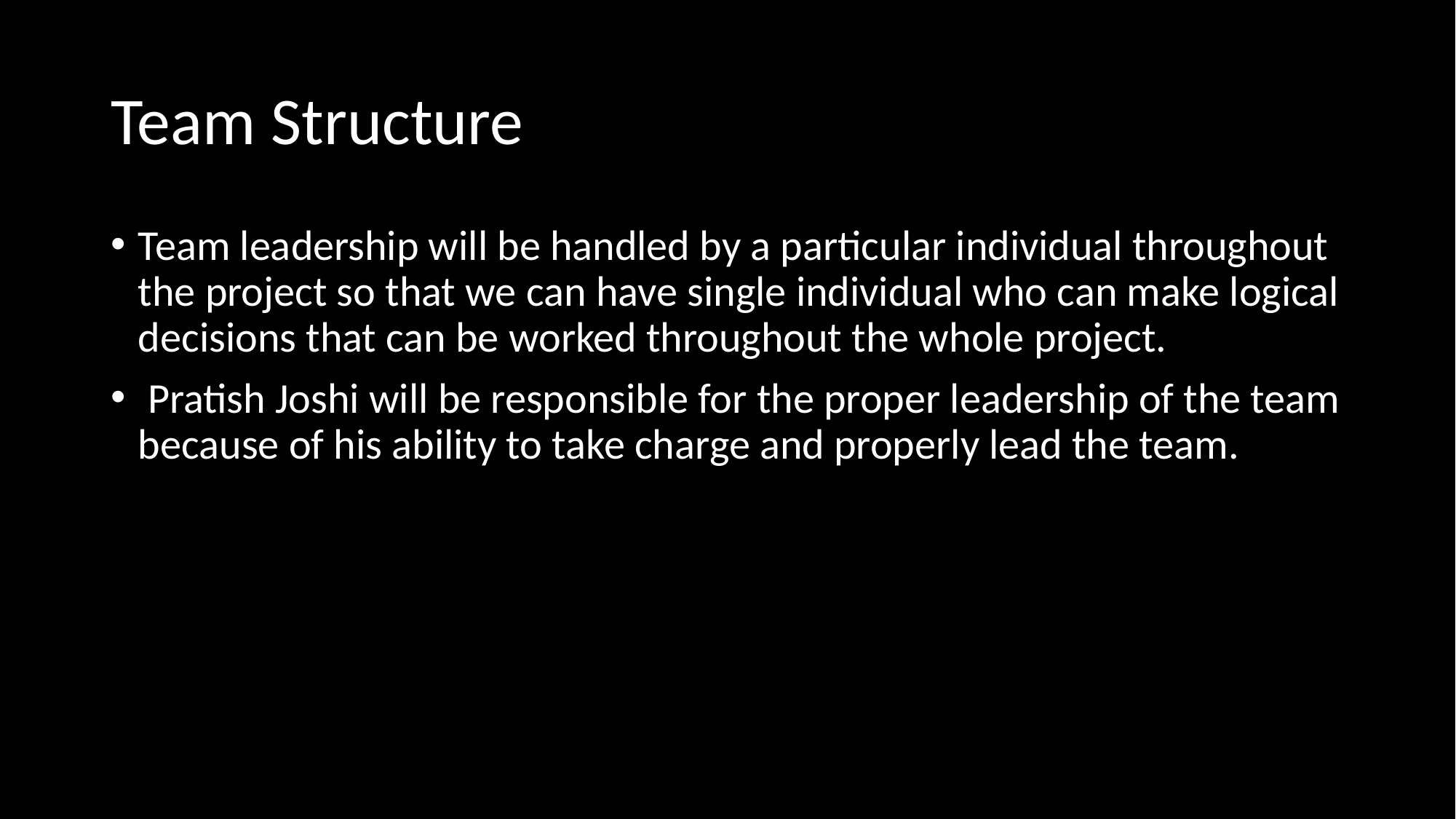

# Team Structure
Team leadership will be handled by a particular individual throughout the project so that we can have single individual who can make logical decisions that can be worked throughout the whole project.
 Pratish Joshi will be responsible for the proper leadership of the team because of his ability to take charge and properly lead the team.